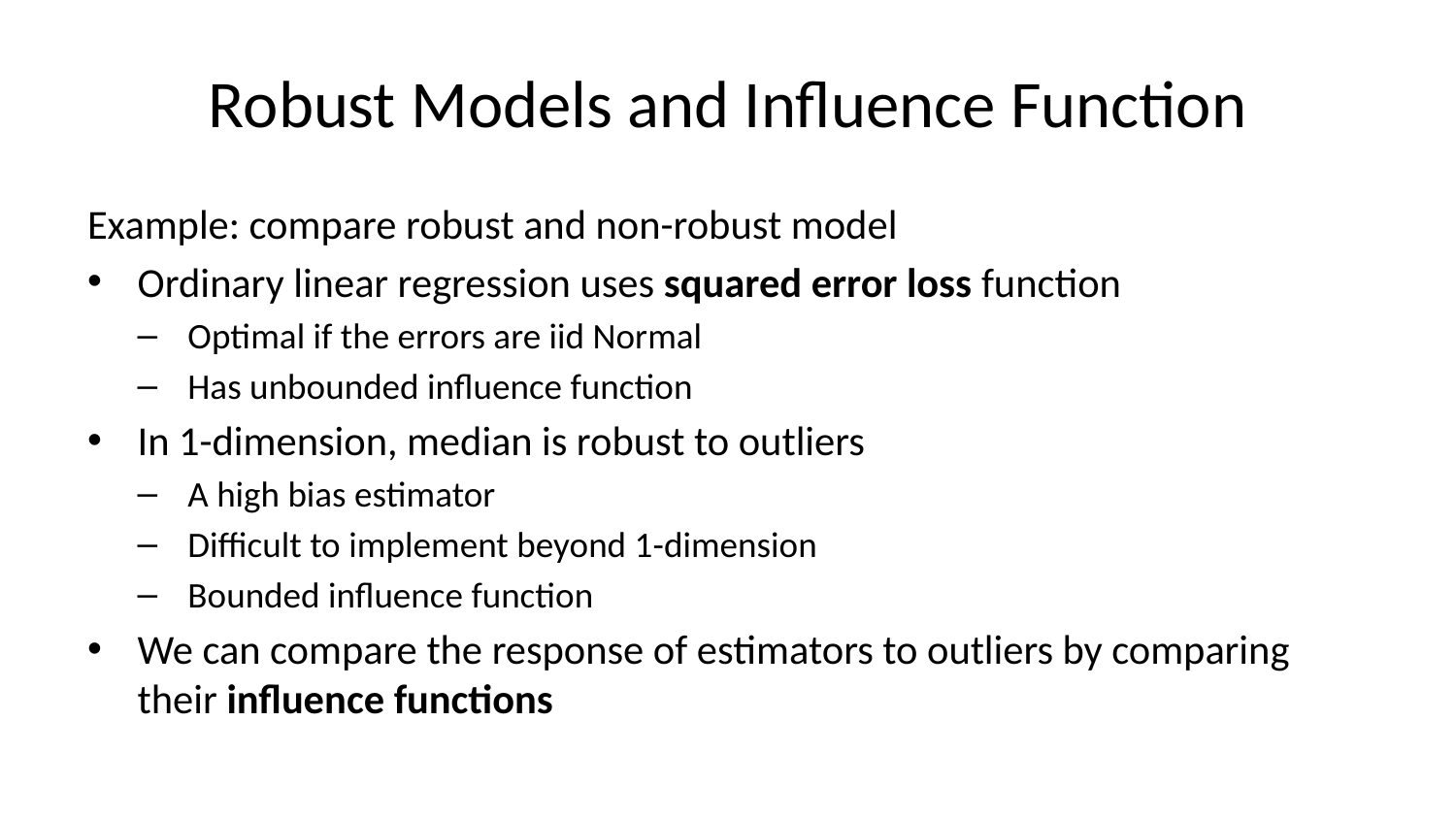

# Robust Models and Influence Function
Example: compare robust and non-robust model
Ordinary linear regression uses squared error loss function
Optimal if the errors are iid Normal
Has unbounded influence function
In 1-dimension, median is robust to outliers
A high bias estimator
Difficult to implement beyond 1-dimension
Bounded influence function
We can compare the response of estimators to outliers by comparing their influence functions